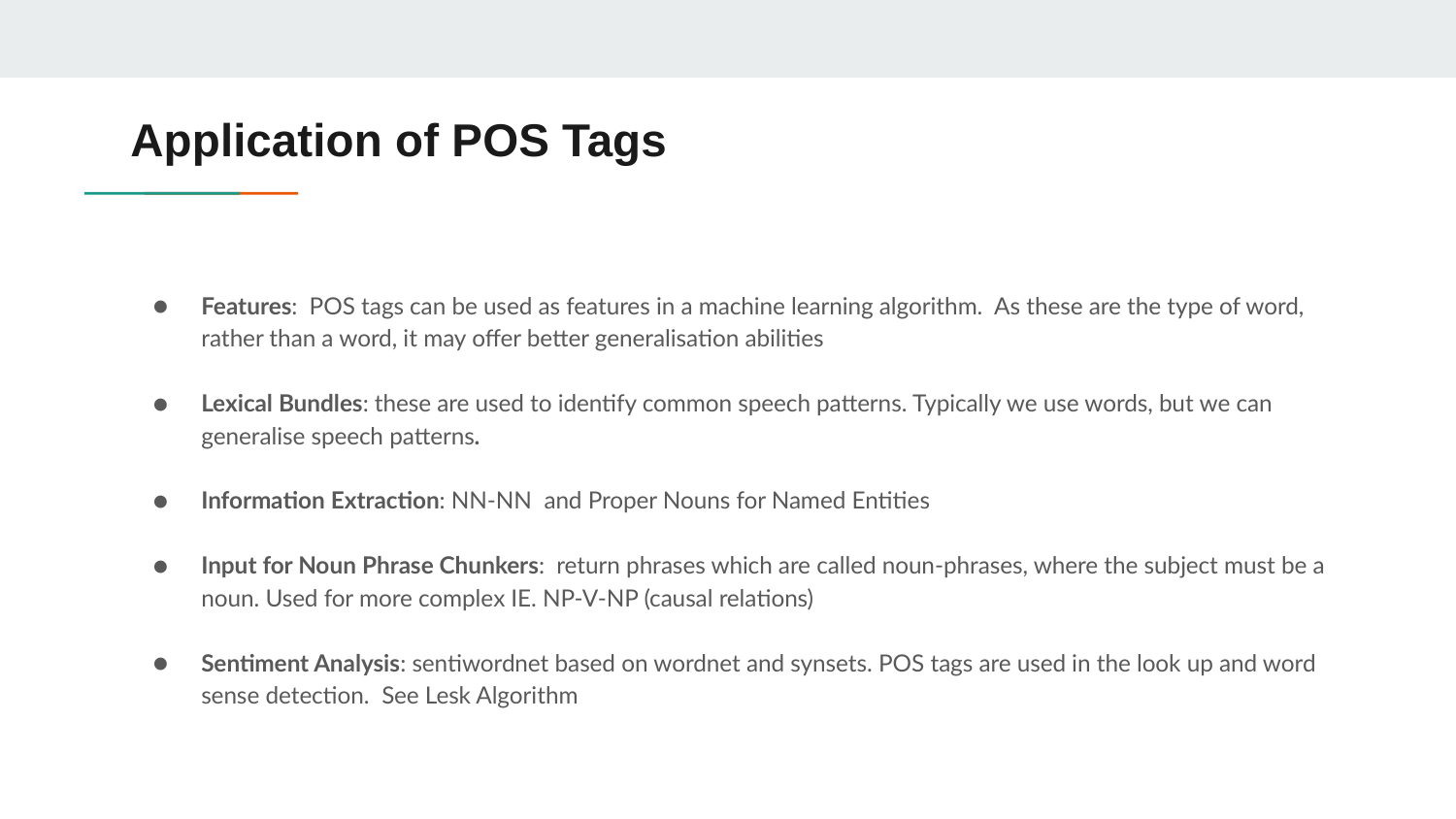

# Application of POS Tags
Features:  POS tags can be used as features in a machine learning algorithm.  As these are the type of word, rather than a word, it may offer better generalisation abilities

Lexical Bundles: these are used to identify common speech patterns. Typically we use words, but we can generalise speech patterns.

Information Extraction: NN-NN  and Proper Nouns for Named Entities

Input for Noun Phrase Chunkers:  return phrases which are called noun-phrases, where the subject must be a noun. Used for more complex IE. NP-V-NP (causal relations)

Sentiment Analysis: sentiwordnet based on wordnet and synsets. POS tags are used in the look up and word sense detection.  See Lesk Algorithm